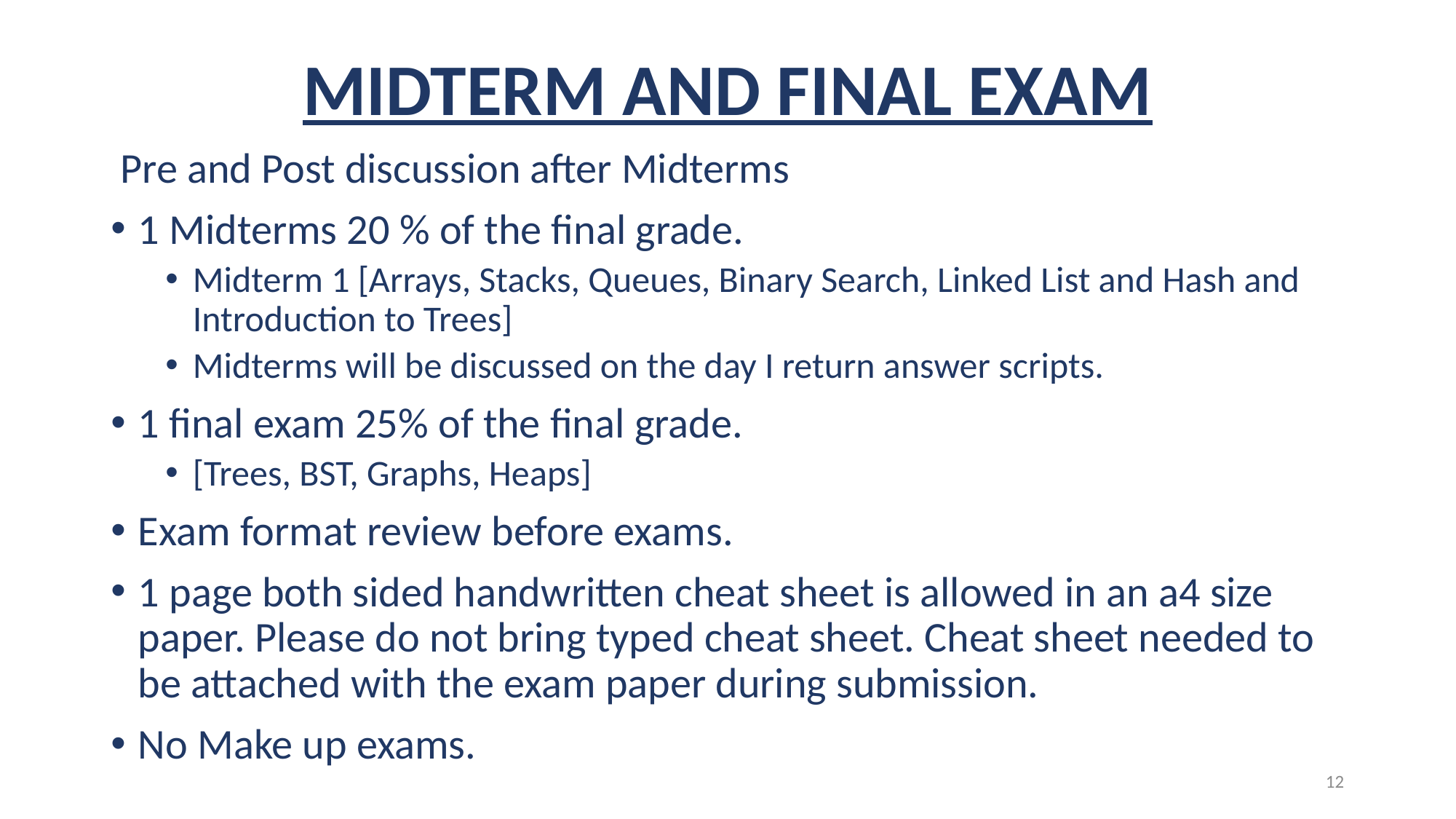

# Midterm and Final Exam
 Pre and Post discussion after Midterms
1 Midterms 20 % of the final grade.
Midterm 1 [Arrays, Stacks, Queues, Binary Search, Linked List and Hash and Introduction to Trees]
Midterms will be discussed on the day I return answer scripts.
1 final exam 25% of the final grade.
[Trees, BST, Graphs, Heaps]
Exam format review before exams.
1 page both sided handwritten cheat sheet is allowed in an a4 size paper. Please do not bring typed cheat sheet. Cheat sheet needed to be attached with the exam paper during submission.
No Make up exams.

12